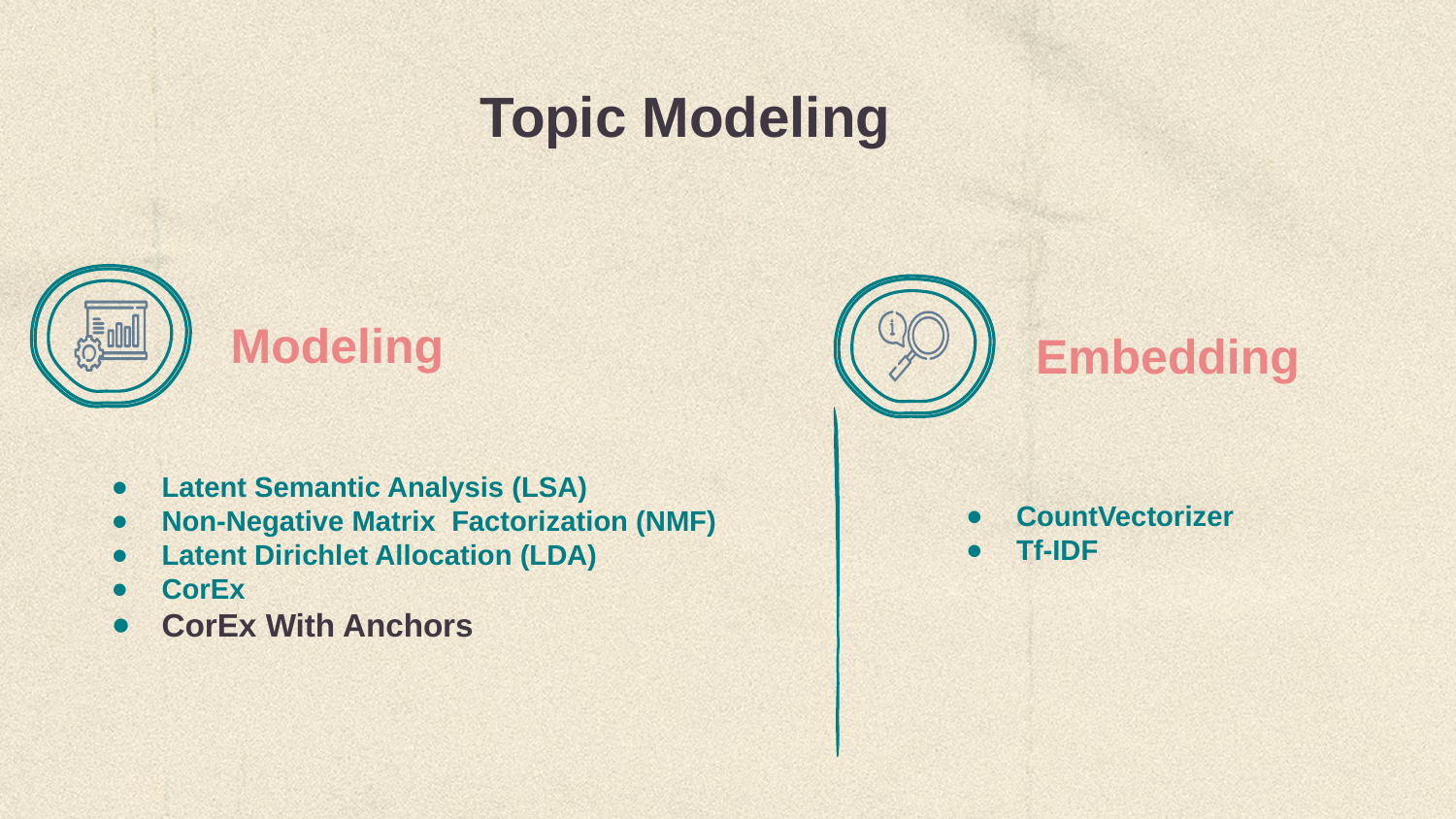

Topic Modeling

Modeling

Embedding

Latent Semantic Analysis (LSA)
Non-Negative Matrix  Factorization (NMF)
Latent Dirichlet Allocation (LDA)
CorEx
CorEx With Anchors

CountVectorizer
Tf-IDF